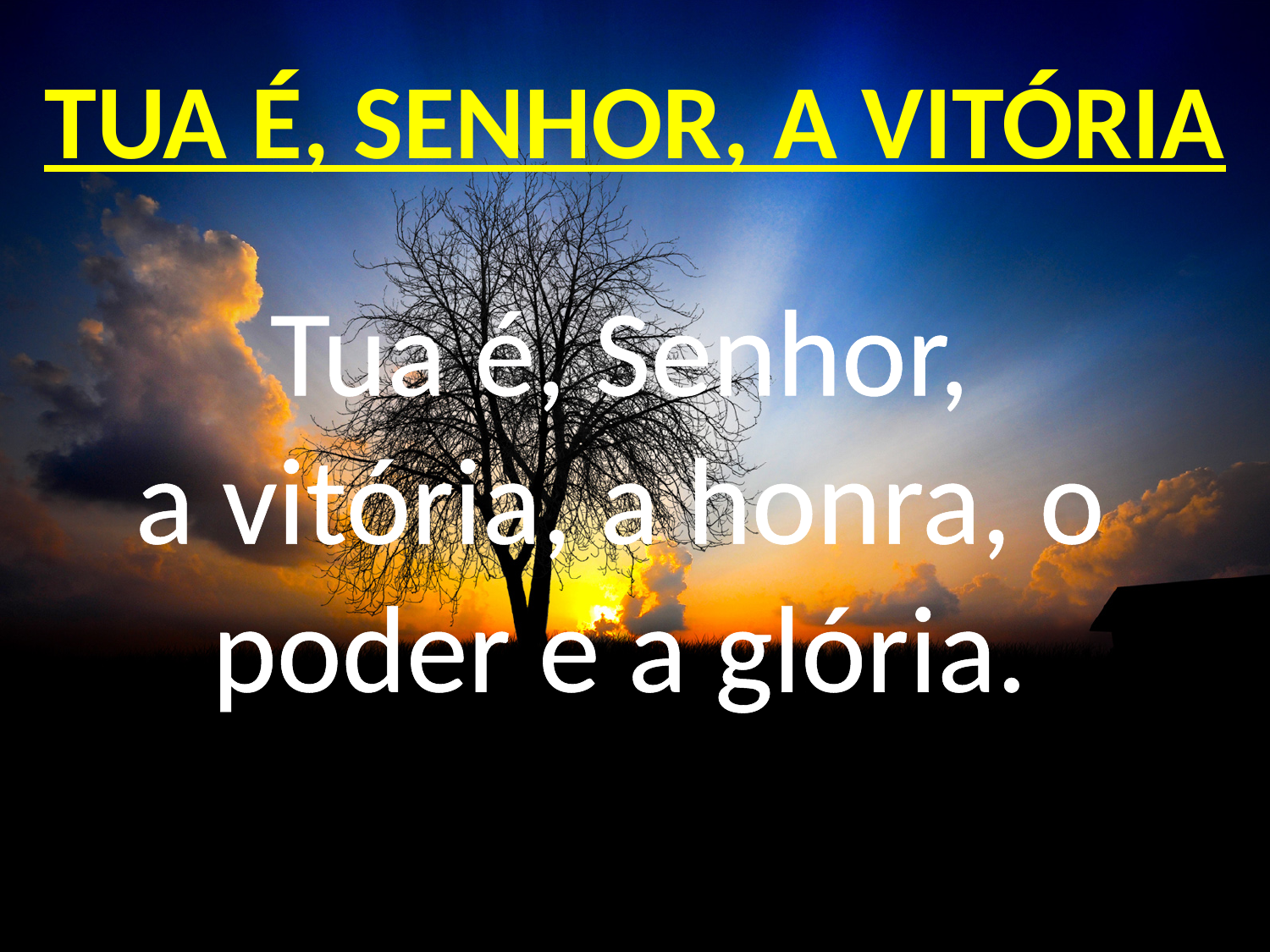

# TUA É, SENHOR, A VITÓRIA
Tua é, Senhor,
a vitória, a honra, o poder e a glória.